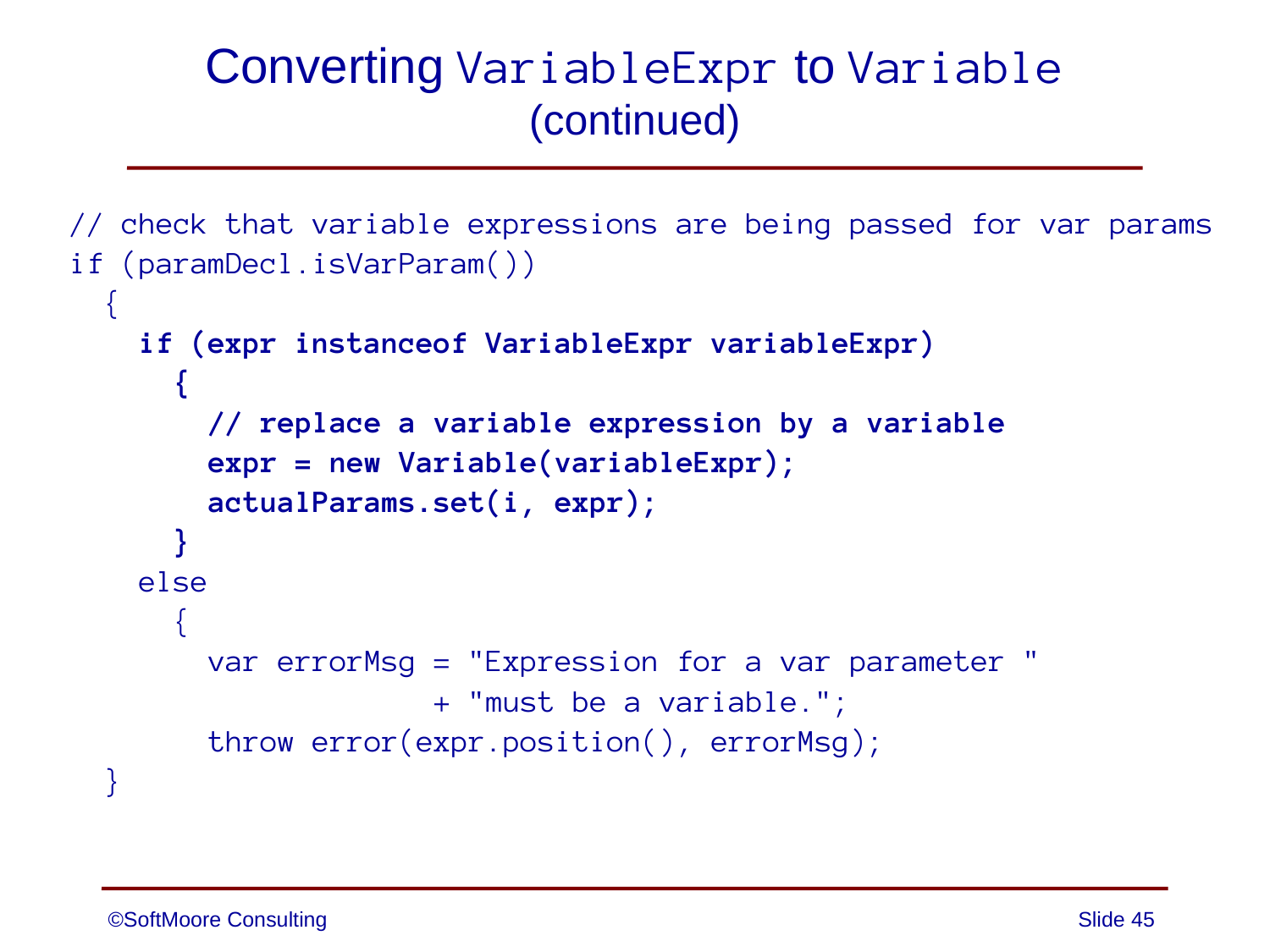

# Converting VariableExpr to Variable (continued)
// check that variable expressions are being passed for var params
if (paramDecl.isVarParam())
  {
    if (expr instanceof VariableExpr variableExpr)
      {
        // replace a variable expression by a variable
        expr = new Variable(variableExpr);
        actualParams.set(i, expr);
      }
    else
      {
        var errorMsg = "Expression for a var parameter "
                     + "must be a variable.";
        throw error(expr.position(), errorMsg);
  }
©SoftMoore Consulting
Slide 45